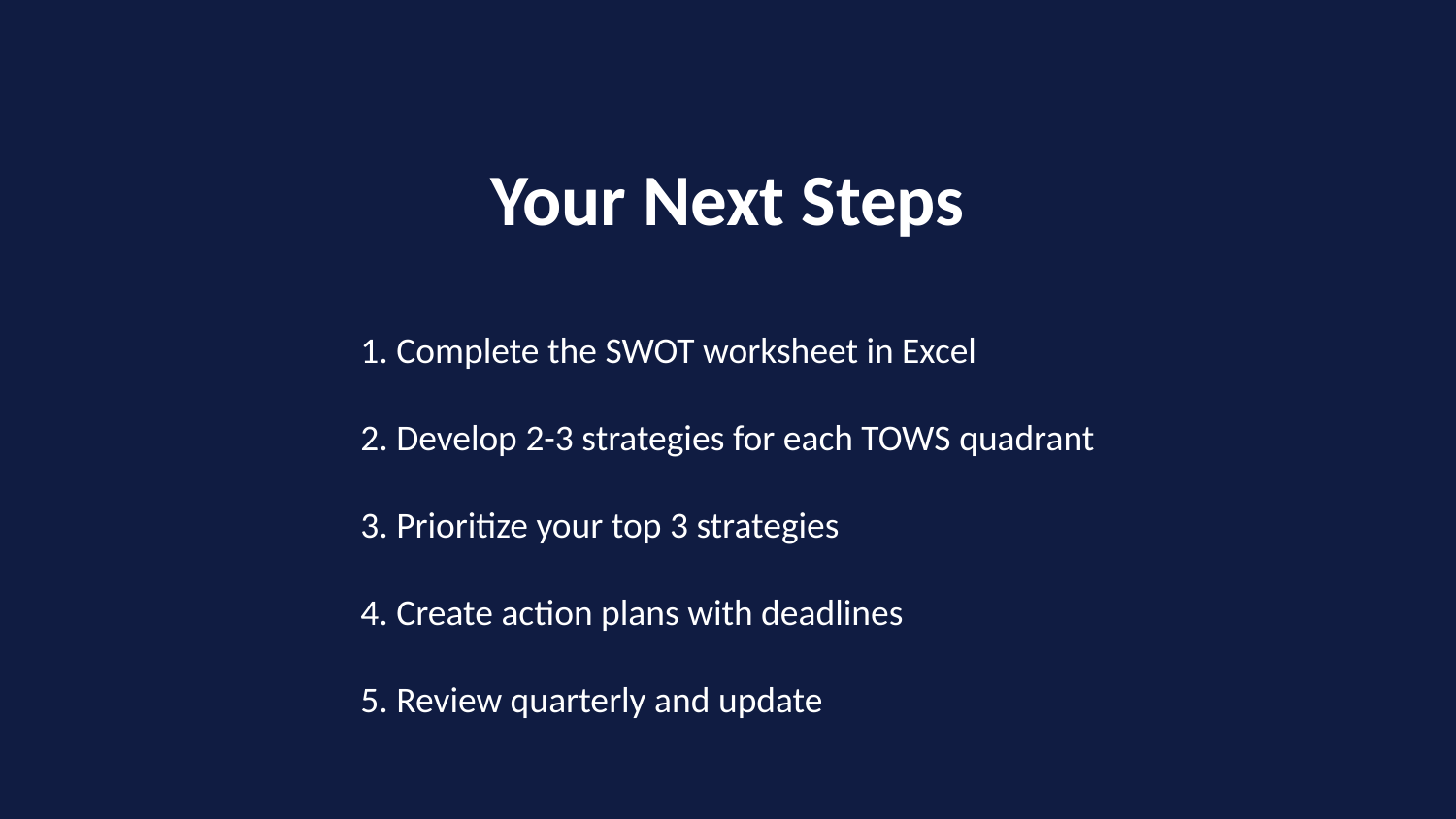

Your Next Steps
1. Complete the SWOT worksheet in Excel

2. Develop 2-3 strategies for each TOWS quadrant

3. Prioritize your top 3 strategies

4. Create action plans with deadlines

5. Review quarterly and update